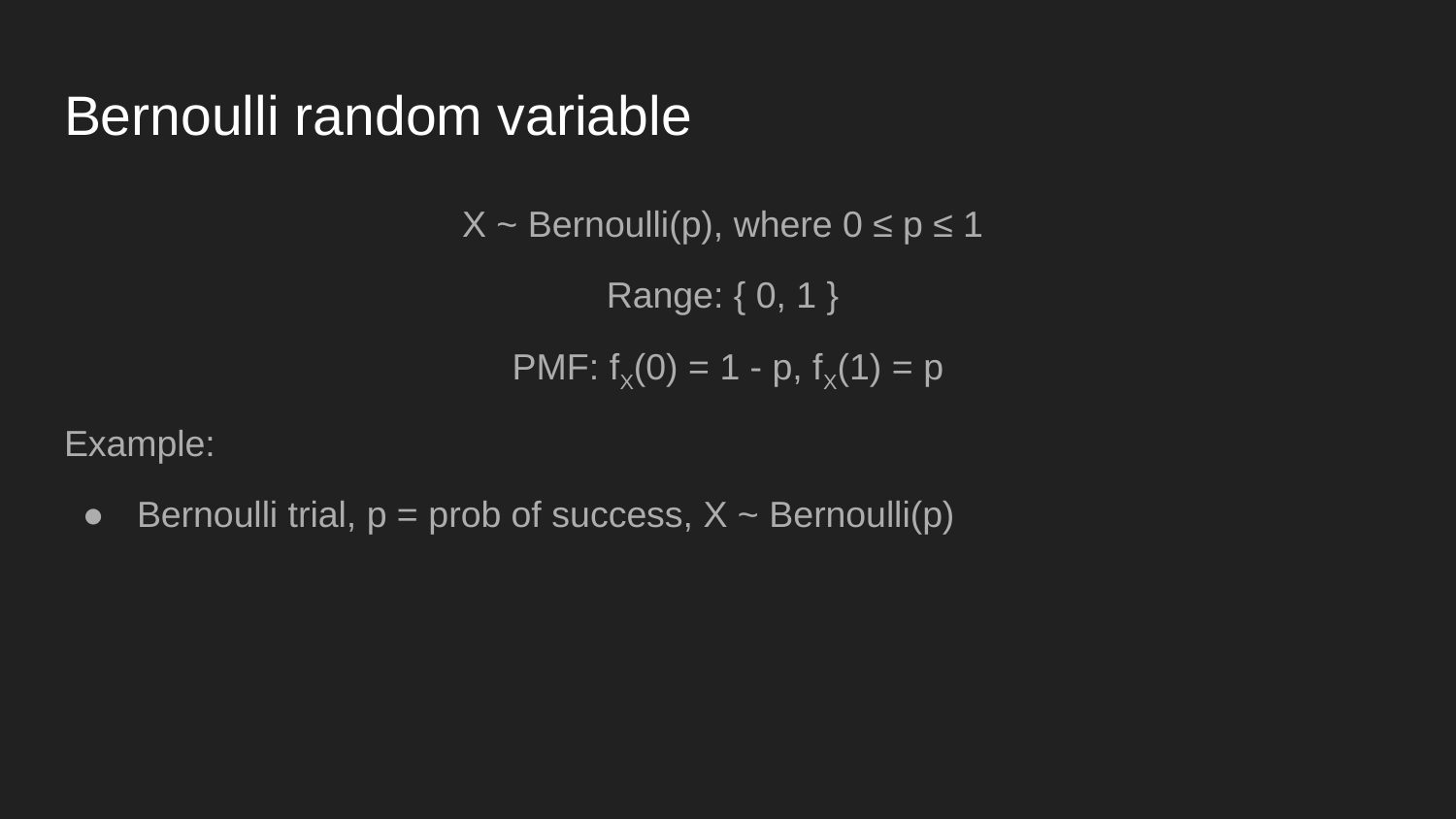

# Bernoulli random variable
X ~ Bernoulli(p), where 0 ≤ p ≤ 1
Range: { 0, 1 }
PMF: fX(0) = 1 - p, fX(1) = p
Example:
Bernoulli trial, p = prob of success, X ~ Bernoulli(p)